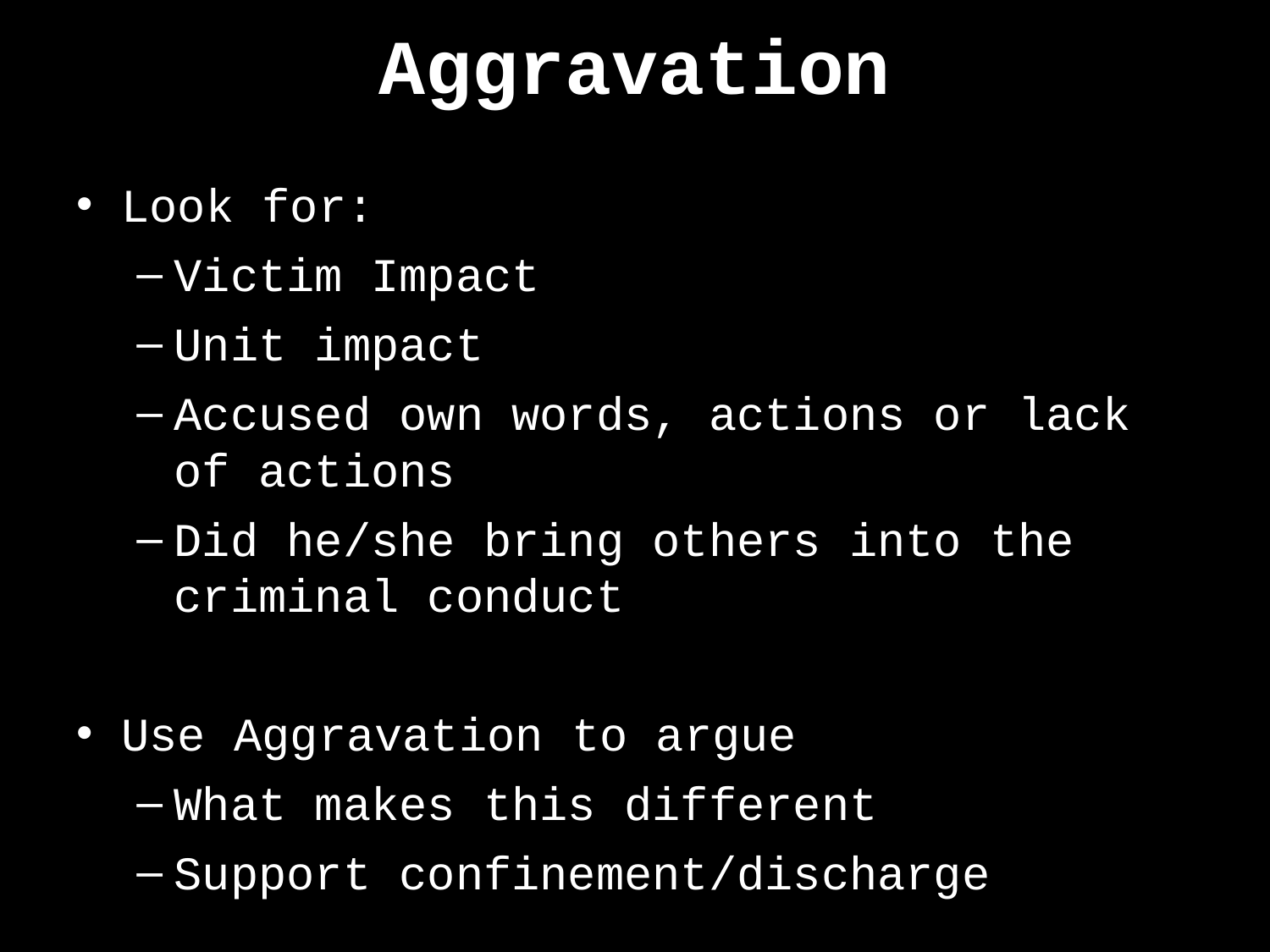

# Aggravation
Look for:
Victim Impact
Unit impact
Accused own words, actions or lack of actions
Did he/she bring others into the criminal conduct

Use Aggravation to argue
What makes this different
Support confinement/discharge